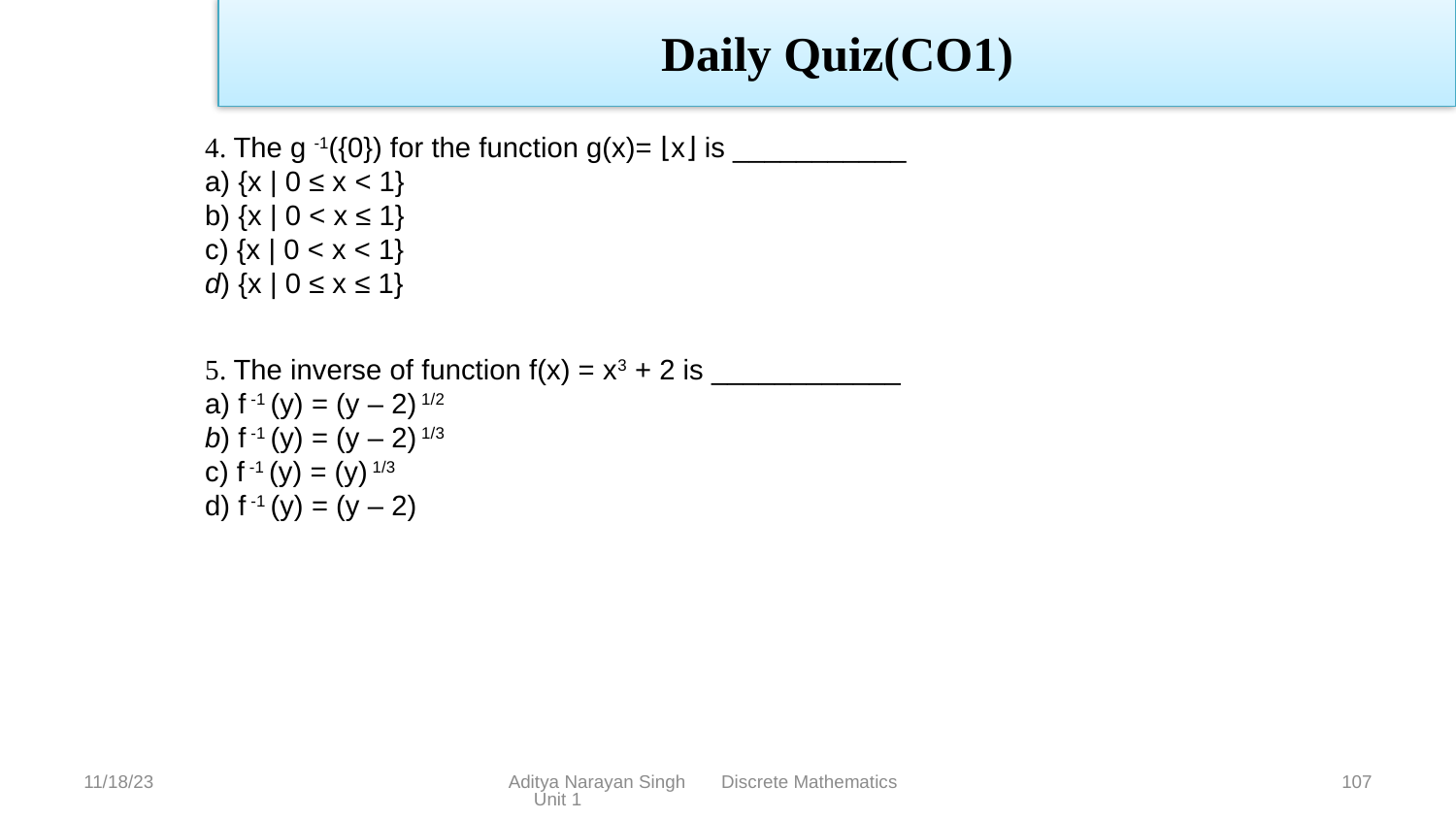

# Daily Quiz(CO1)
4. The g -1({0}) for the function g(x)= ⌊x⌋ is ___________
a) {x | 0 ≤ x < 1}
b) {x | 0 < x ≤ 1}
c) {x | 0 < x < 1}
d) {x | 0 ≤ x ≤ 1}

5. The inverse of function f(x) = x3 + 2 is ____________
a) f -1 (y) = (y – 2) 1/2
b) f -1 (y) = (y – 2) 1/3
c) f -1 (y) = (y) 1/3
d) f -1 (y) = (y – 2)

11/18/23
Aditya Narayan Singh       Discrete Mathematics              Unit 1
107